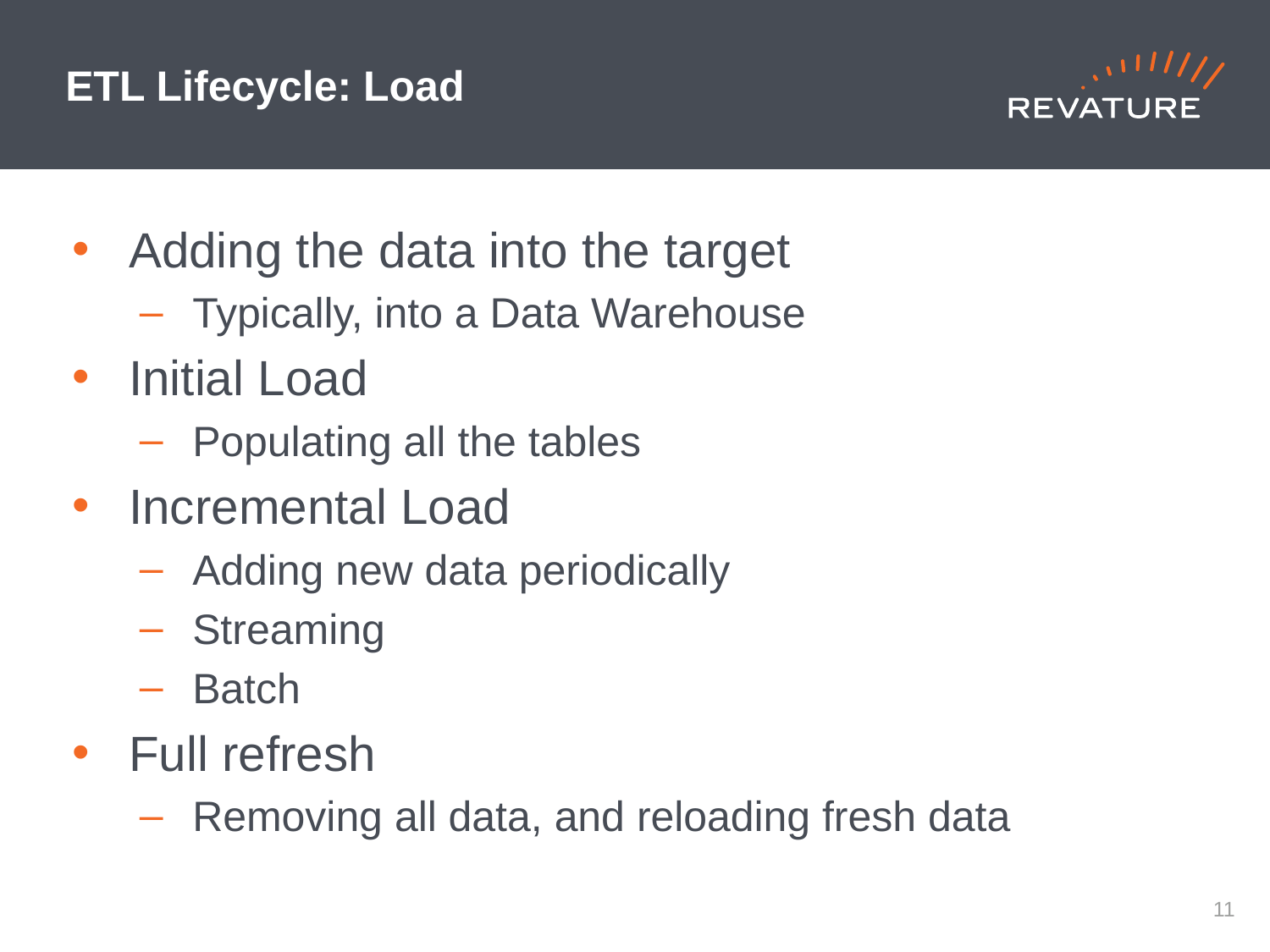

# ETL Lifecycle: Load
Adding the data into the target
Typically, into a Data Warehouse
Initial Load
Populating all the tables
Incremental Load
Adding new data periodically
Streaming
Batch
Full refresh
Removing all data, and reloading fresh data
11